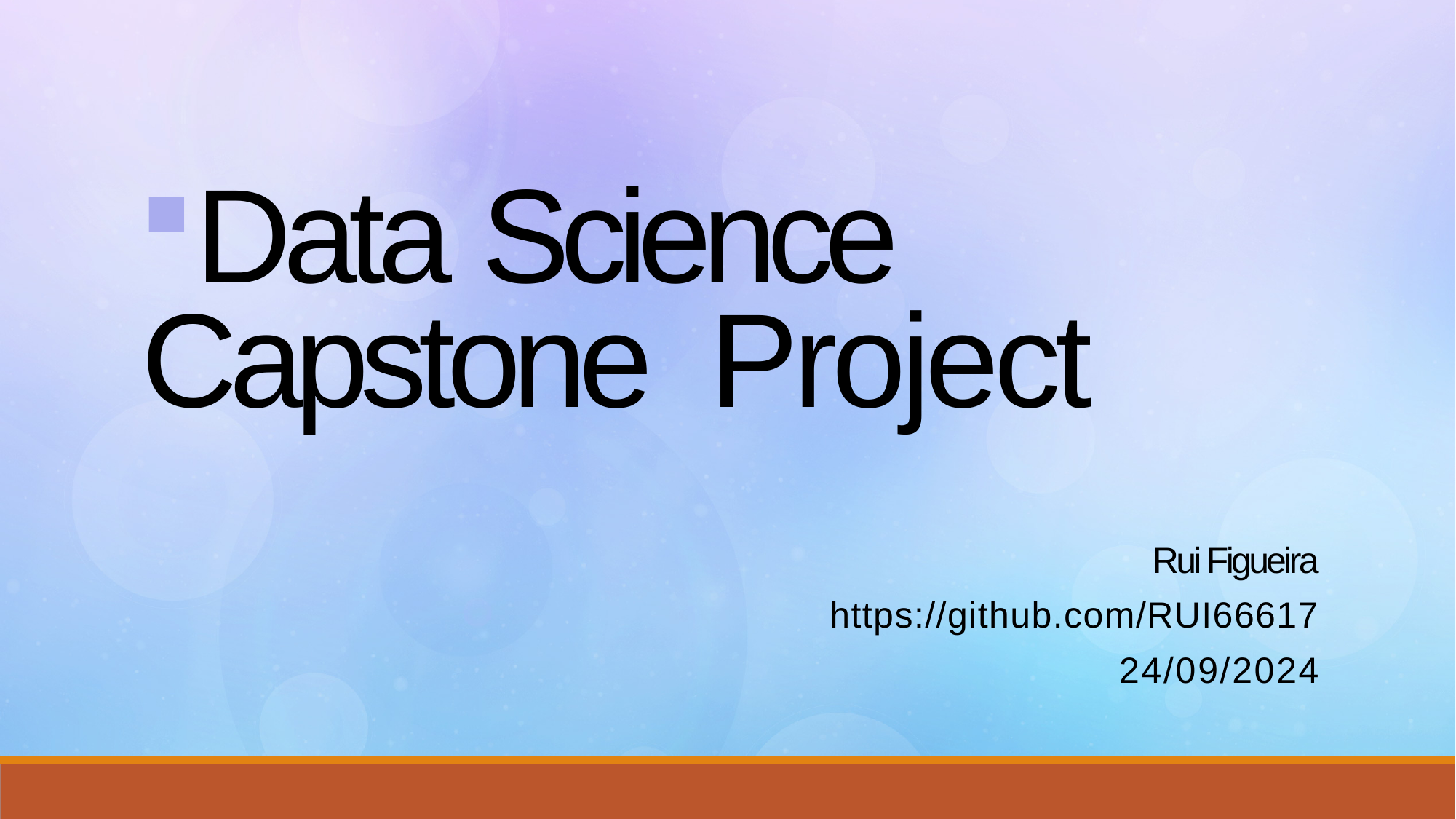

Data Science Capstone  Project
Rui Figueira
https://github.com/RUI66617
24/09/2024